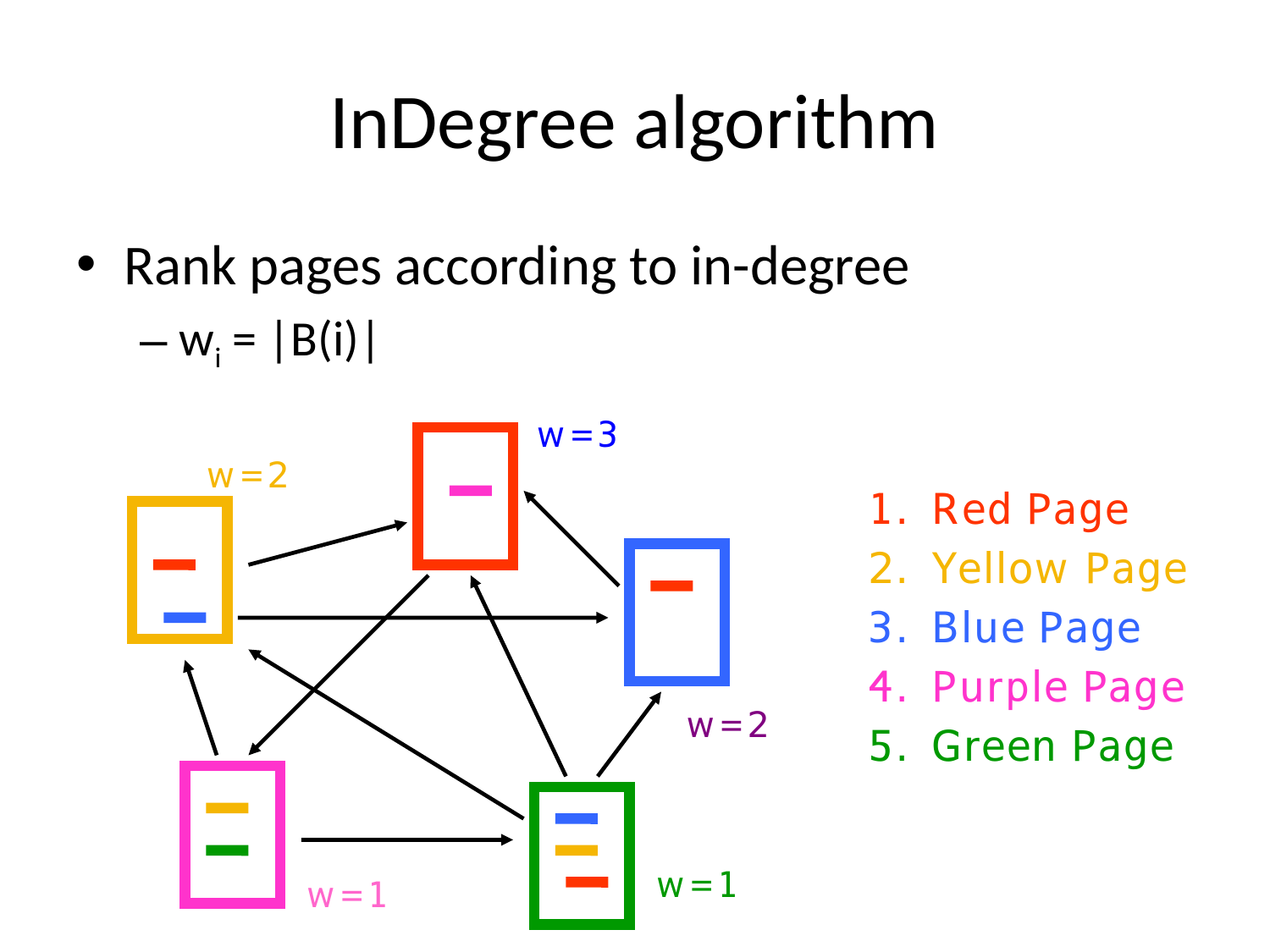

# InDegree algorithm
Rank pages according to in-degree
wi = |B(i)|
w=3

w=2
Red Page
Yellow Page
Blue Page
Purple Page
Green Page

w=2

w=1
w=1